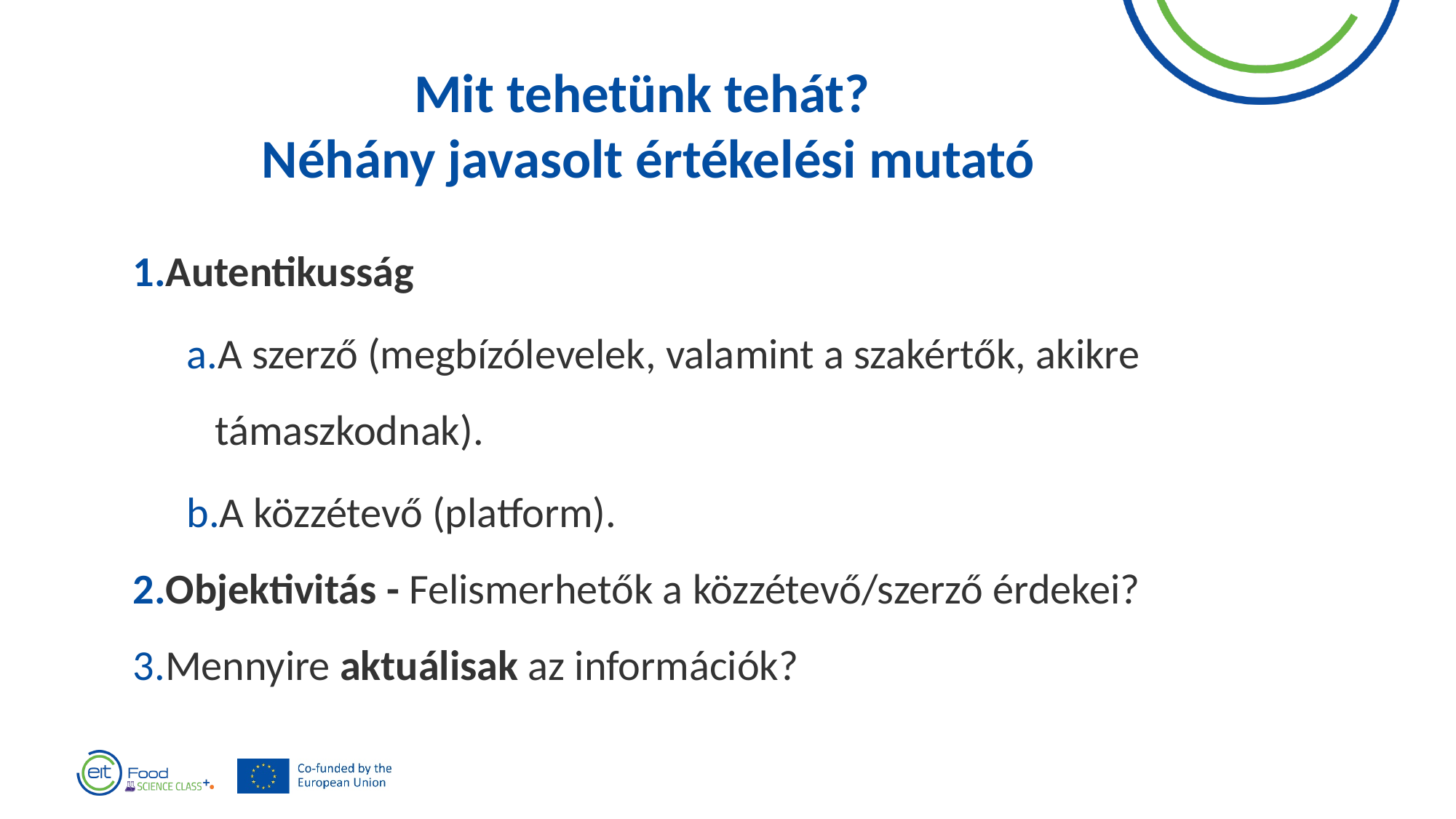

Mit tehetünk tehát?
Néhány javasolt értékelési mutató
Autentikusság
A szerző (megbízólevelek, valamint a szakértők, akikre támaszkodnak).
A közzétevő (platform).
Objektivitás - Felismerhetők a közzétevő/szerző érdekei?
Mennyire aktuálisak az információk?